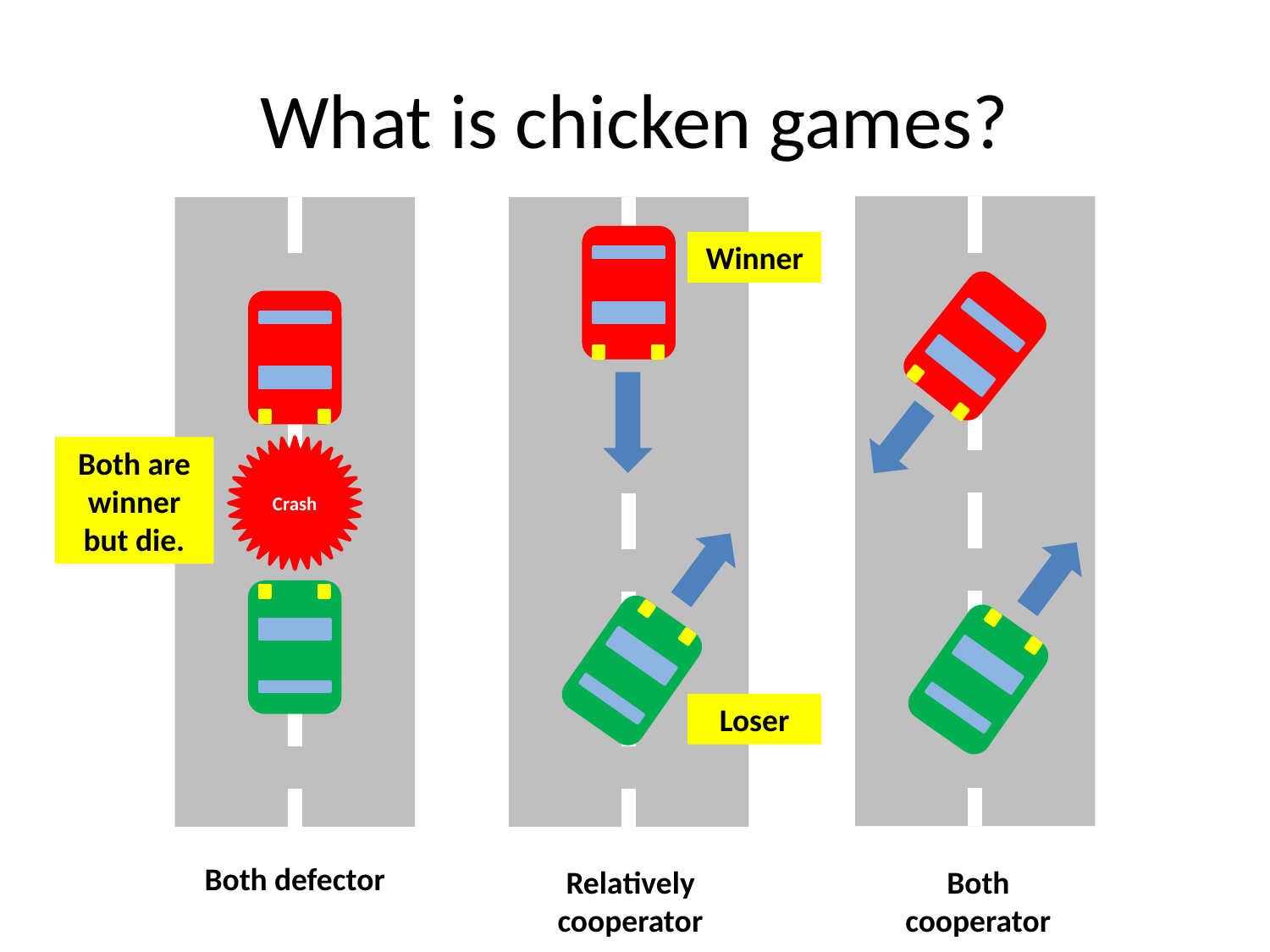

# What is chicken games?

Winner

Both are winner but die.
Crash

Loser

Both defector
Both cooperator
Relatively cooperator